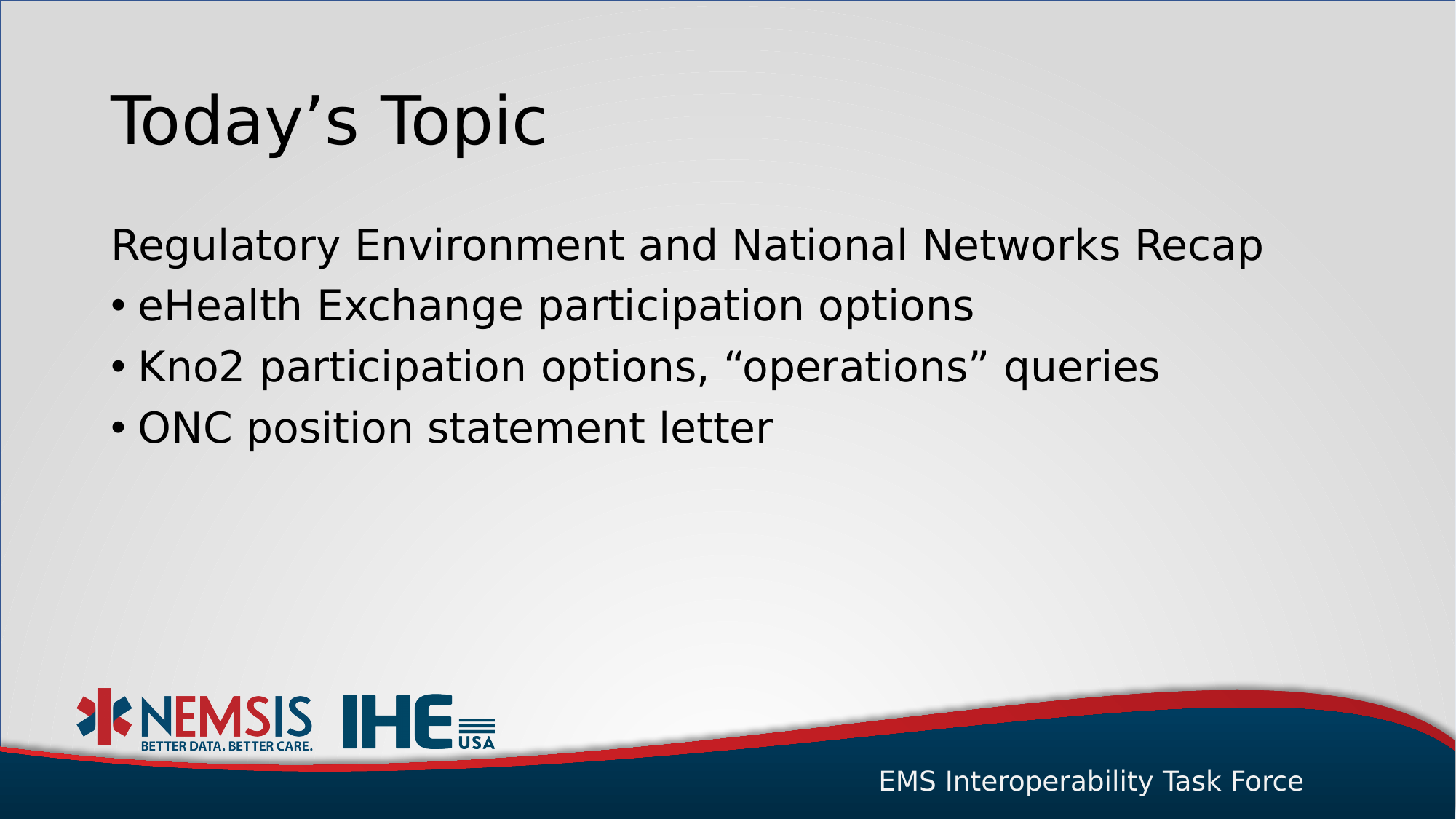

# Today’s Topic
Regulatory Environment and National Networks Recap
eHealth Exchange participation options
Kno2 participation options, “operations” queries
ONC position statement letter